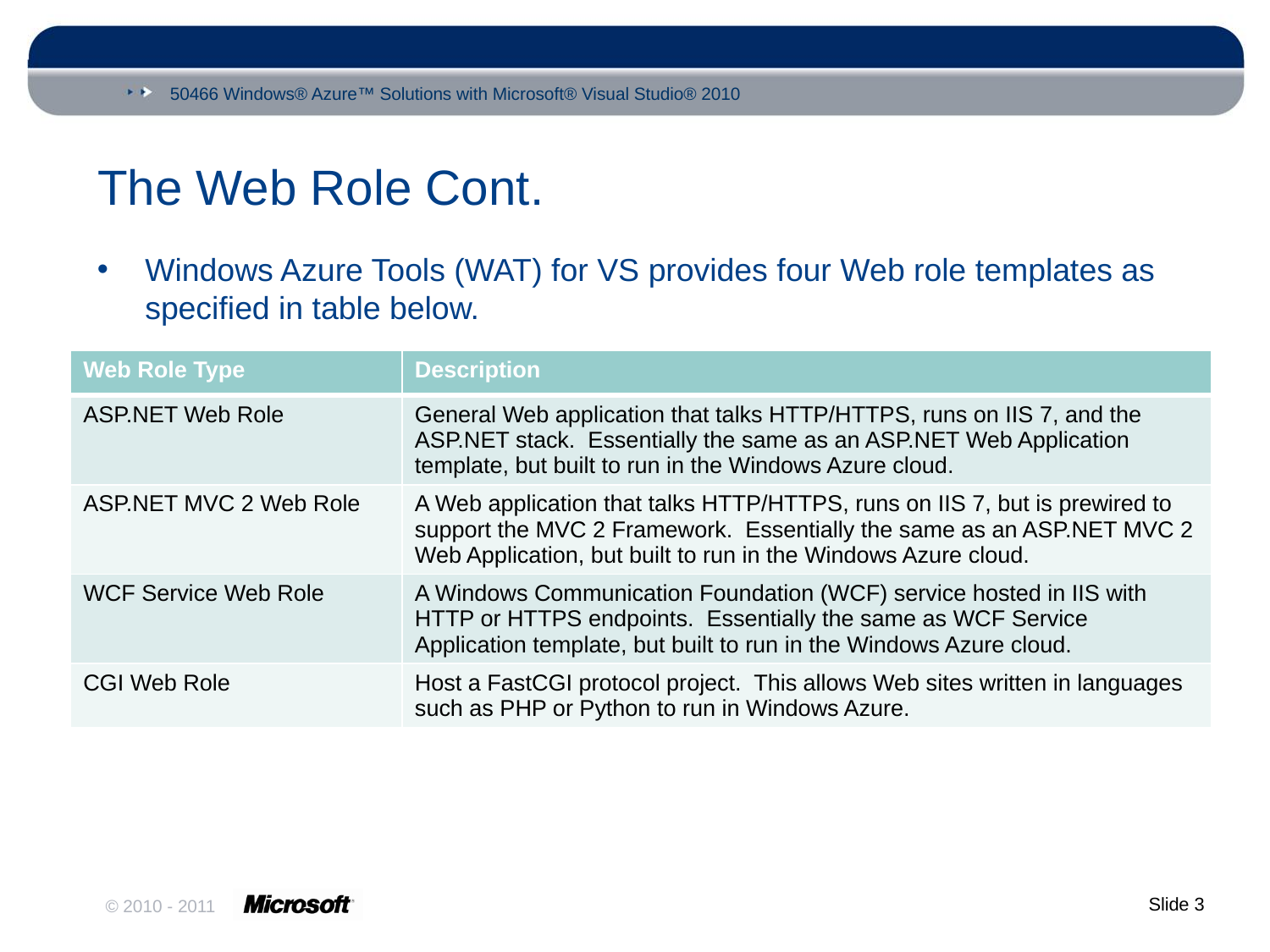

# The Web Role Cont.
Windows Azure Tools (WAT) for VS provides four Web role templates as specified in table below.

| Web Role Type | Description |
| --- | --- |
| ASP.NET Web Role | General Web application that talks HTTP/HTTPS, runs on IIS 7, and the ASP.NET stack. Essentially the same as an ASP.NET Web Application template, but built to run in the Windows Azure cloud. |
| ASP.NET MVC 2 Web Role | A Web application that talks HTTP/HTTPS, runs on IIS 7, but is prewired to support the MVC 2 Framework. Essentially the same as an ASP.NET MVC 2 Web Application, but built to run in the Windows Azure cloud. |
| WCF Service Web Role | A Windows Communication Foundation (WCF) service hosted in IIS with HTTP or HTTPS endpoints. Essentially the same as WCF Service Application template, but built to run in the Windows Azure cloud. |
| CGI Web Role | Host a FastCGI protocol project. This allows Web sites written in languages such as PHP or Python to run in Windows Azure. |